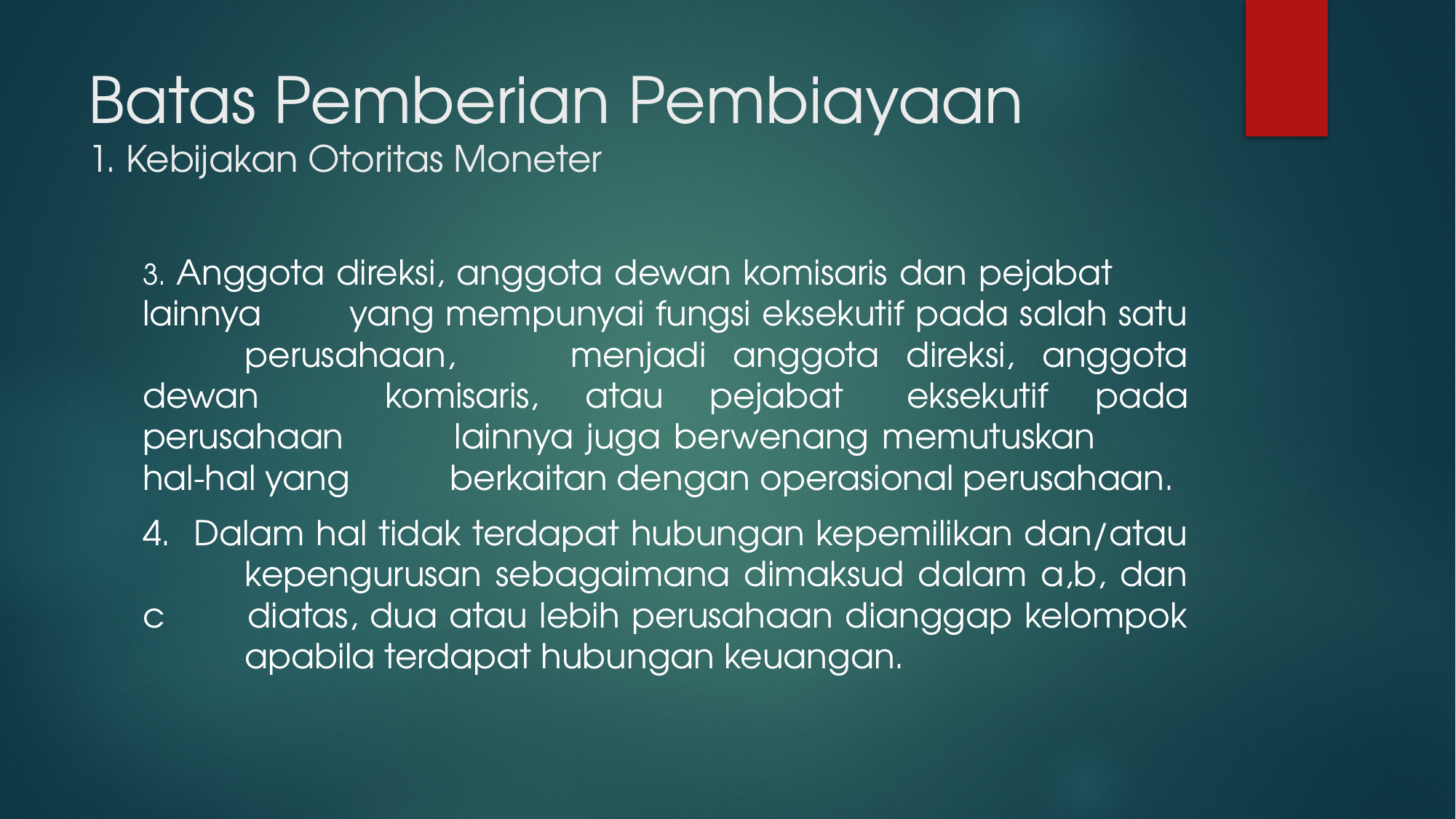

# Batas Pemberian Pembiayaan 1. Kebijakan Otoritas Moneter
3. Anggota direksi, anggota dewan komisaris dan pejabat 	lainnya 	yang mempunyai fungsi eksekutif pada salah satu 	perusahaan, 	menjadi anggota direksi, anggota dewan 	komisaris, atau pejabat 	eksekutif pada perusahaan 	lainnya juga berwenang memutuskan 	hal-hal yang 	berkaitan dengan operasional perusahaan.
4.  Dalam hal tidak terdapat hubungan kepemilikan dan/atau 	kepengurusan sebagaimana dimaksud dalam a,b, dan c 	diatas, dua atau lebih perusahaan dianggap kelompok 	apabila terdapat hubungan keuangan.